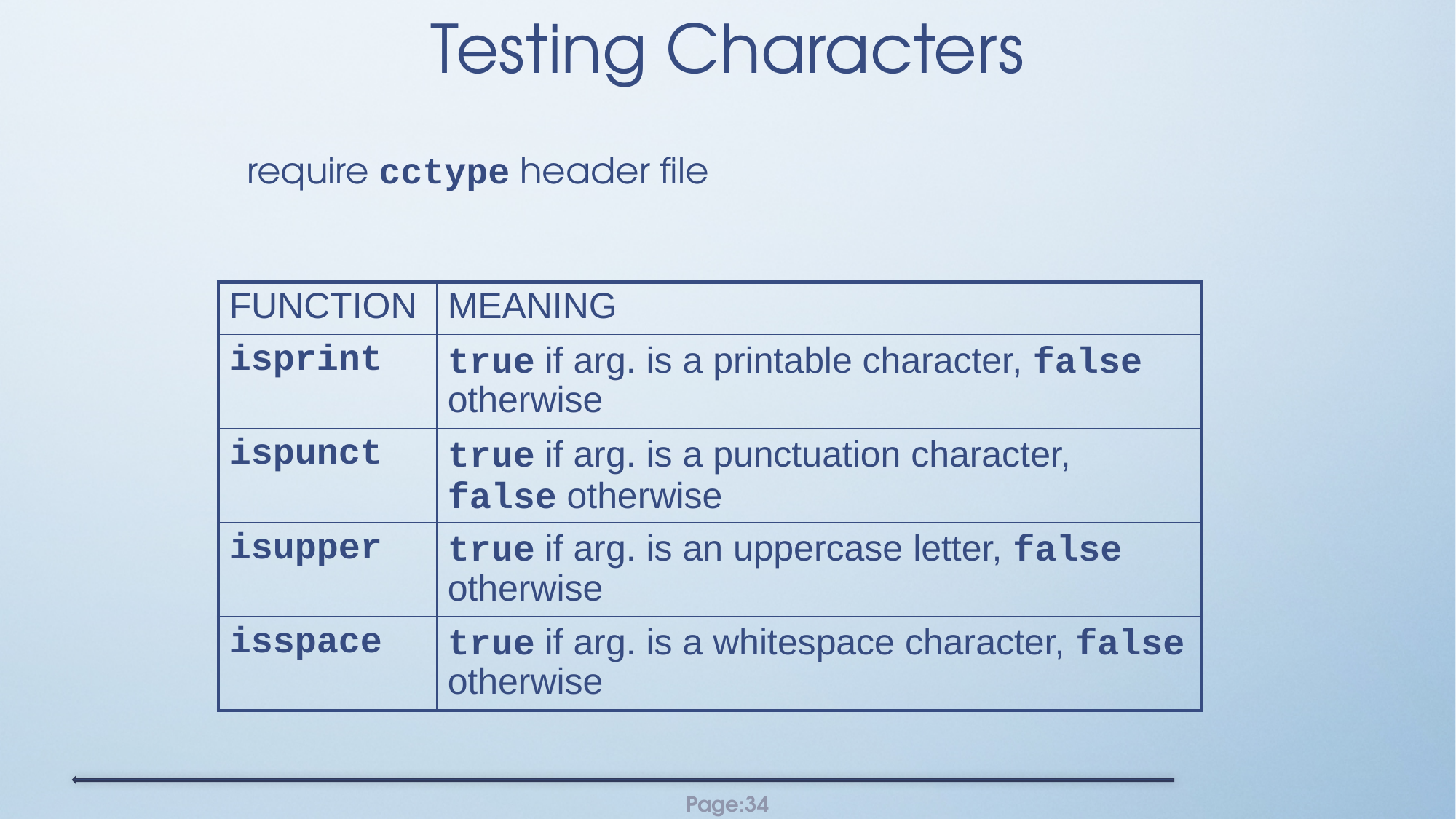

# Testing Characters
require cctype header file

| FUNCTION | MEANING |
| --- | --- |
| isprint | true if arg. is a printable character, false otherwise |
| ispunct | true if arg. is a punctuation character, false otherwise |
| isupper | true if arg. is an uppercase letter, false otherwise |
| isspace | true if arg. is a whitespace character, false otherwise |